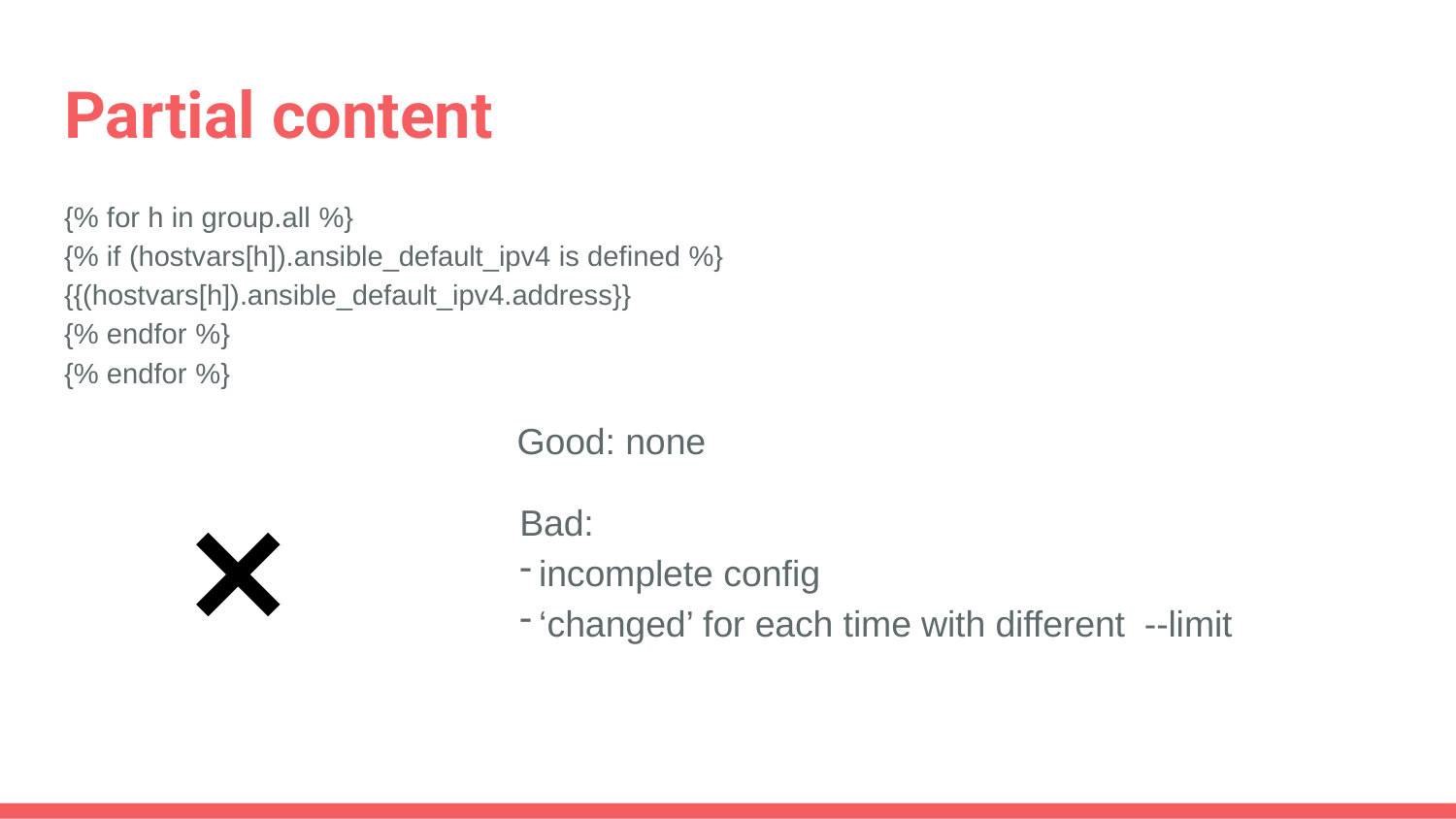

# Partial content
{% for h in group.all %}
{% if (hostvars[h]).ansible_default_ipv4 is defined %}
{{(hostvars[h]).ansible_default_ipv4.address}}
{% endfor %}
{% endfor %}

Good: none
❌
Bad:
incomplete config
‘changed’ for each time with different --limit